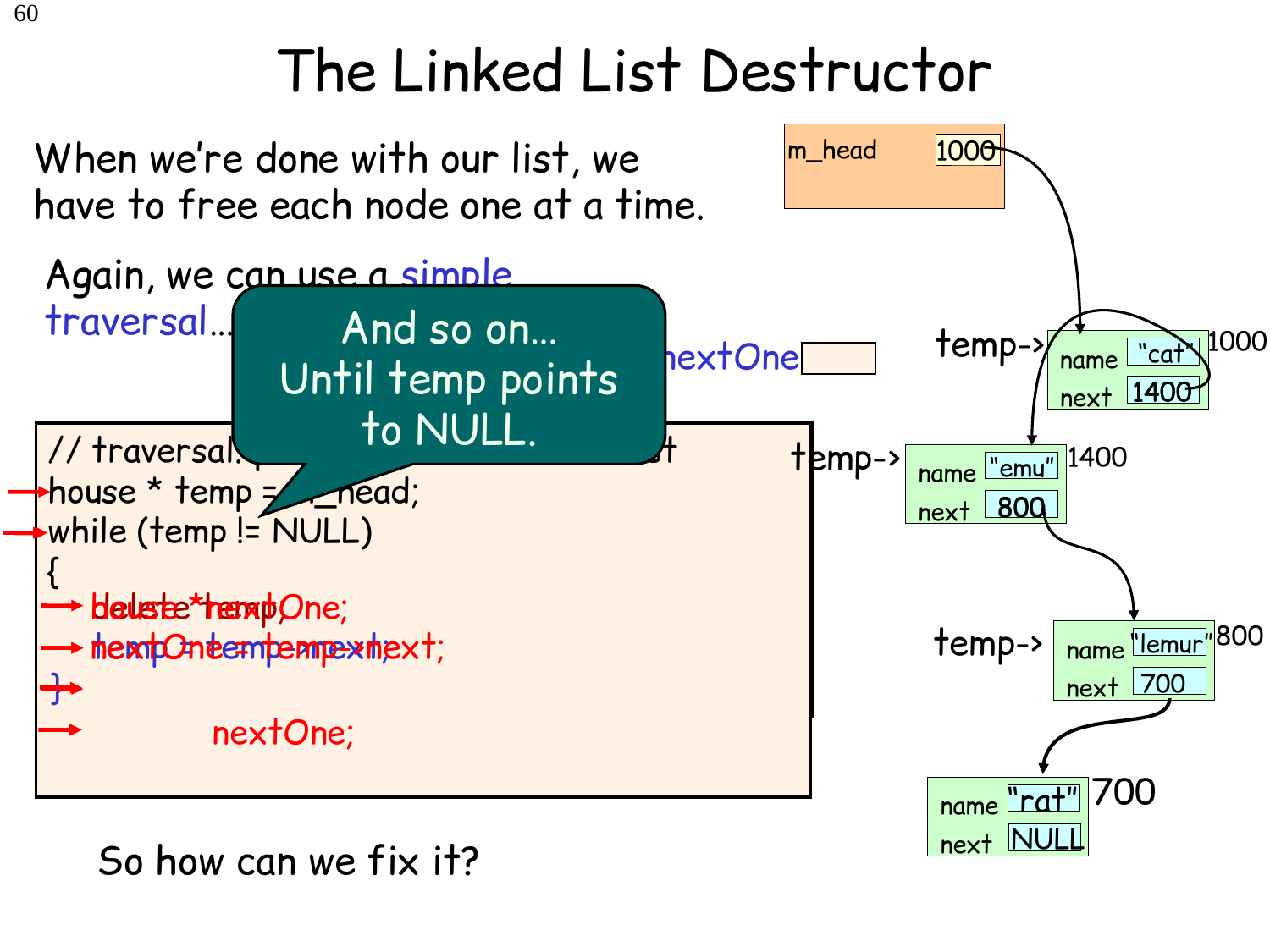

# The Linked List Destructor
60

When we’re done with our list, we have to free each node one at a time.

m_head
1000

Again, we can use a simple traversal… or can we?

And so on…
Until temp points to NULL.
temp->
1000
nextOne

“cat”
name

next

1400
1400
// traversal: process all nodes in the list
house * temp = m_head;
while (temp != NULL)
{

// traversal: process all nodes in the list
house * temp = m_head;
while (temp != NULL)
{

temp->
1400

“emu”
name

800
800

next

    delete temp;
    temp = temp->next;
}

house *nextOne;
nextOne = temp->next;

800
temp->

“lemur”
name

700
next

nextOne;

700

“rat”

name

NULL

next

So how can we fix it?